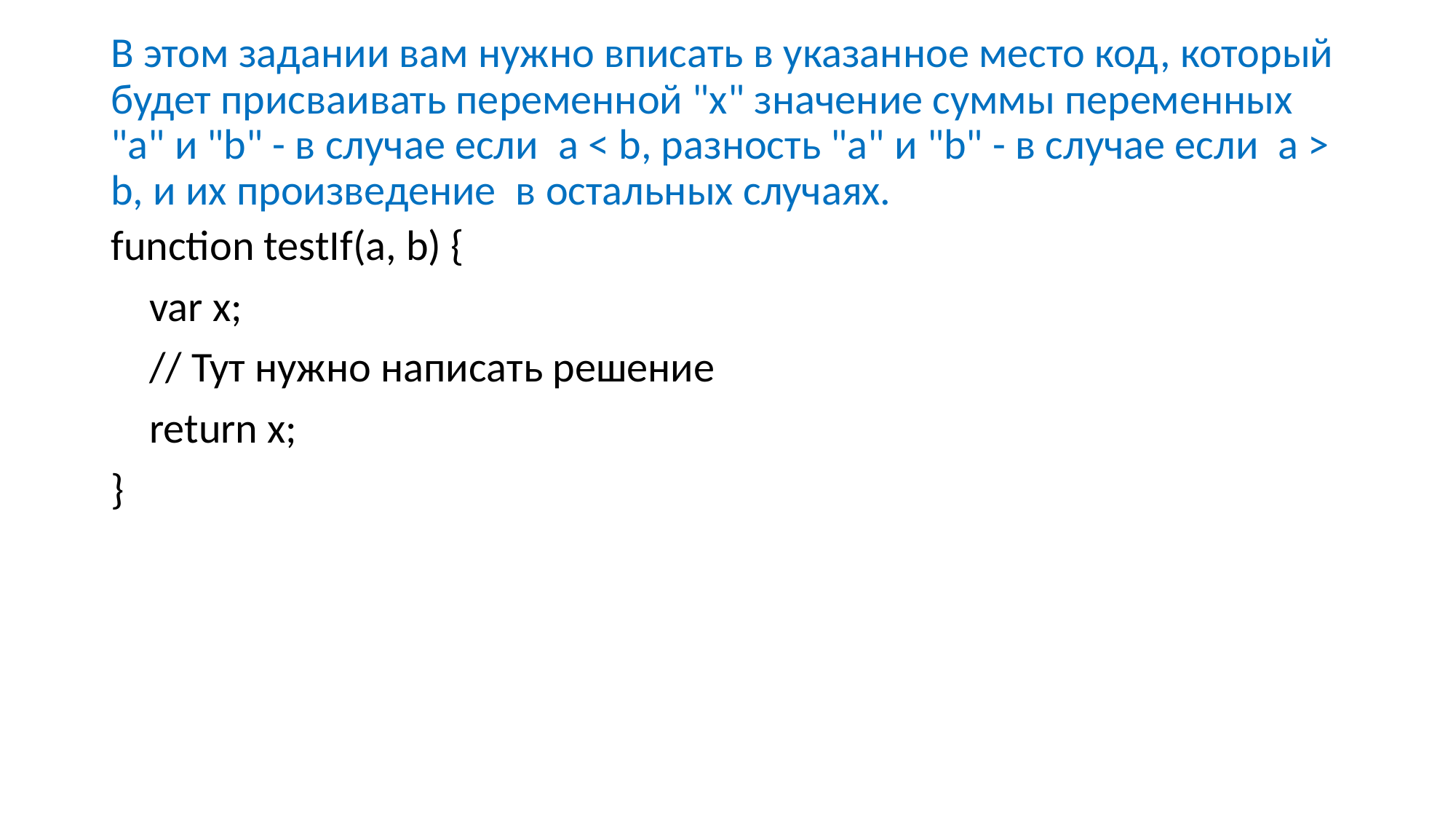

# В этом задании вам нужно вписать в указанное место код, который будет присваивать переменной "х" значение суммы переменных "a" и "b" - в случае если  a < b, разность "a" и "b" - в случае если  a > b, и их произведение  в остальных случаях.
function testIf(a, b) {
    var x;
    // Тут нужно написать решение
    return x;
}